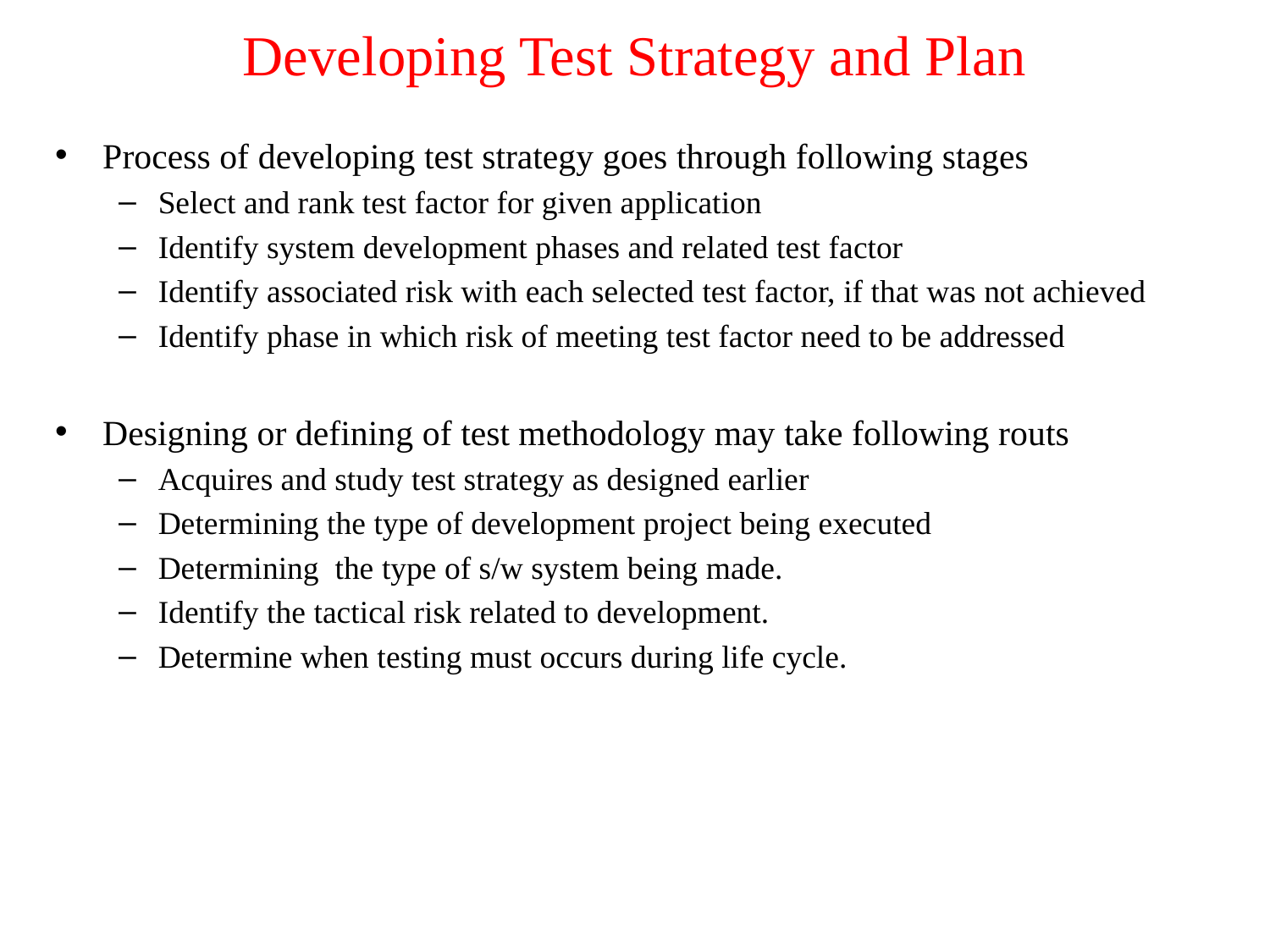

# Developing Test Strategy and Plan
Process of developing test strategy goes through following stages
Select and rank test factor for given application
Identify system development phases and related test factor
Identify associated risk with each selected test factor, if that was not achieved
Identify phase in which risk of meeting test factor need to be addressed

Designing or defining of test methodology may take following routs
Acquires and study test strategy as designed earlier
Determining the type of development project being executed
Determining  the type of s/w system being made.
Identify the tactical risk related to development.
Determine when testing must occurs during life cycle.